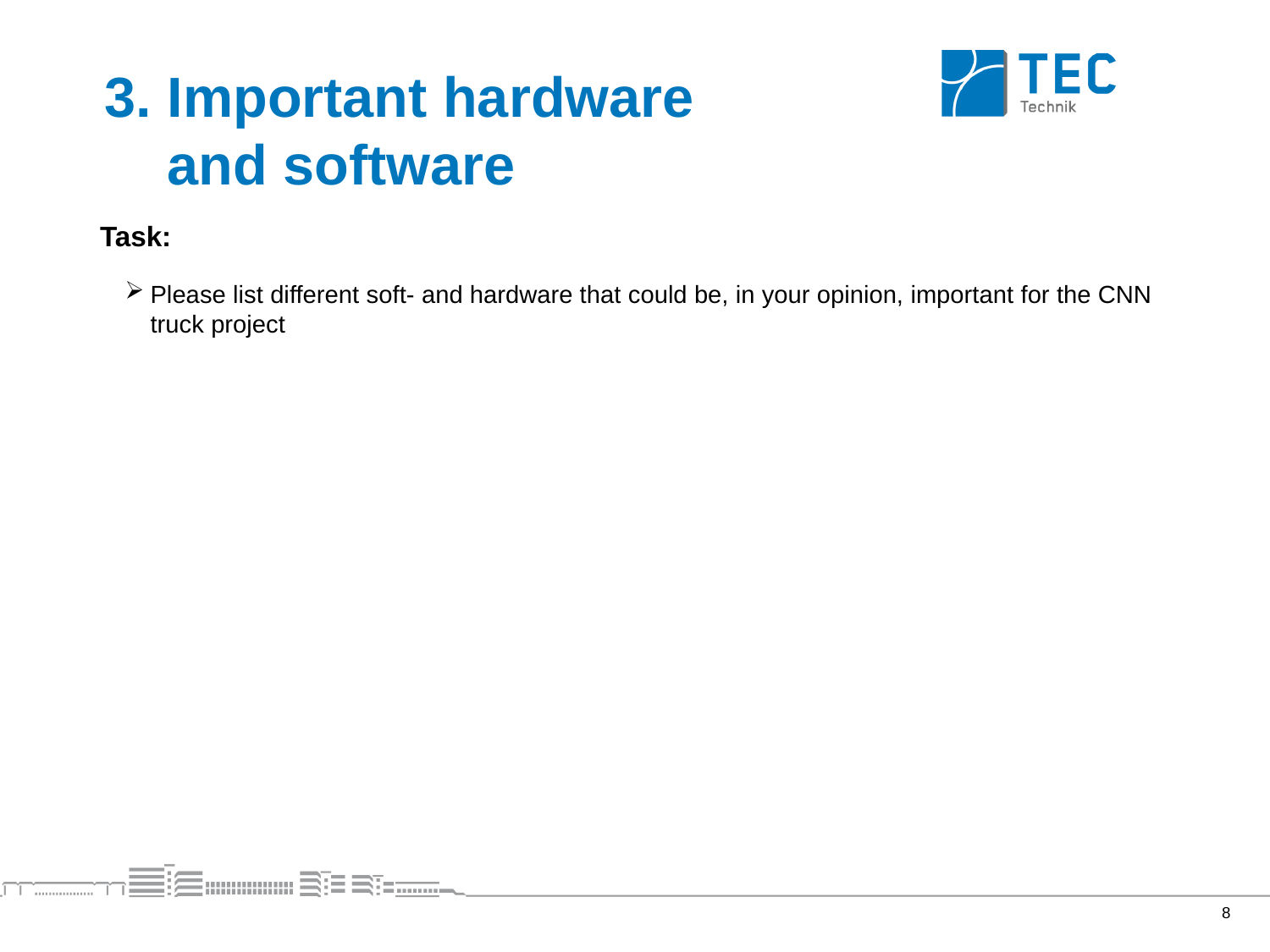

# 3. Important hardware and software
Task:
Please list different soft- and hardware that could be, in your opinion, important for the CNN truck project